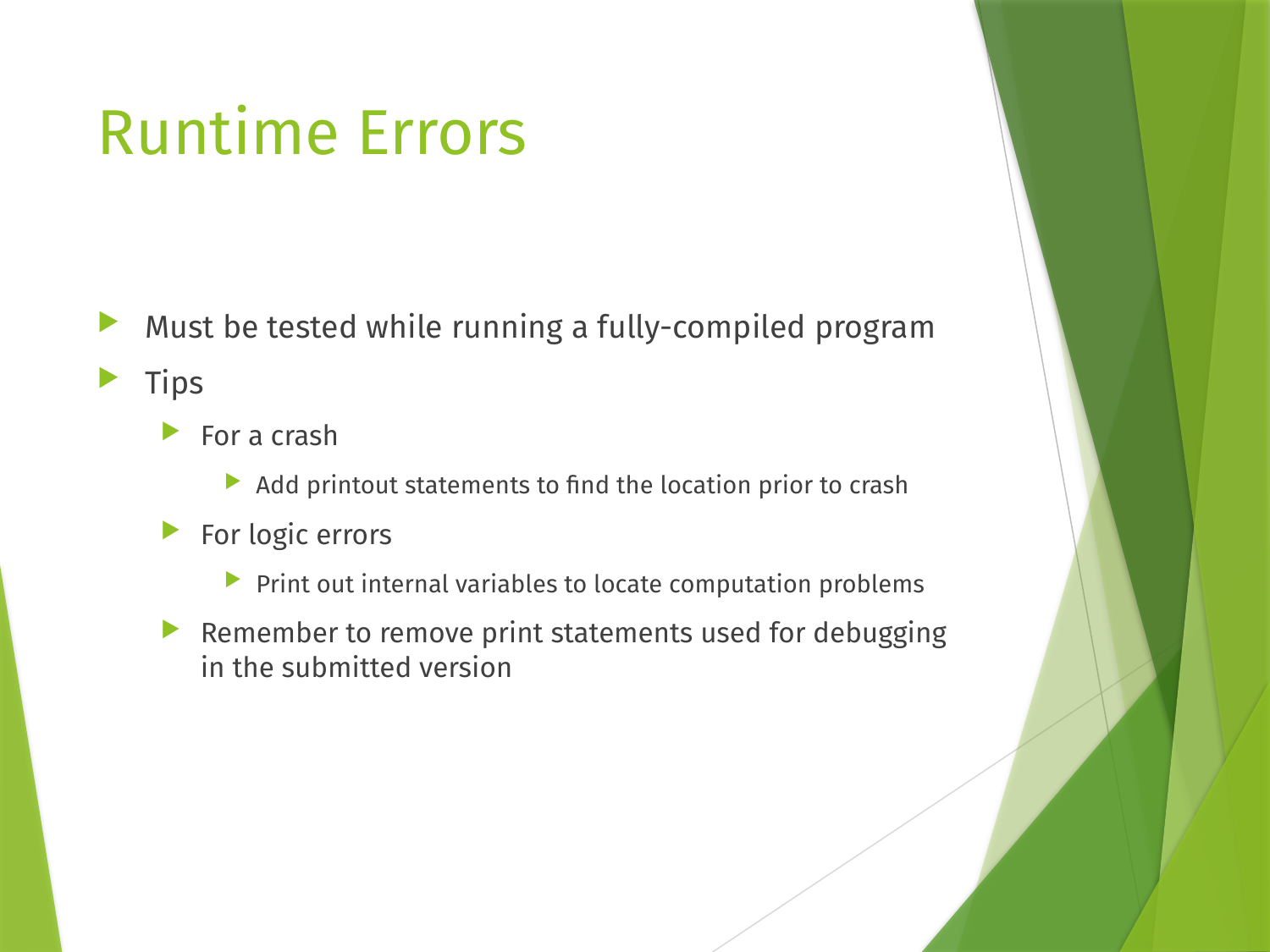

# Runtime Errors
Must be tested while running a fully-compiled program
Tips
For a crash
Add printout statements to find the location prior to crash
For logic errors
Print out internal variables to locate computation problems
Remember to remove print statements used for debugging in the submitted version